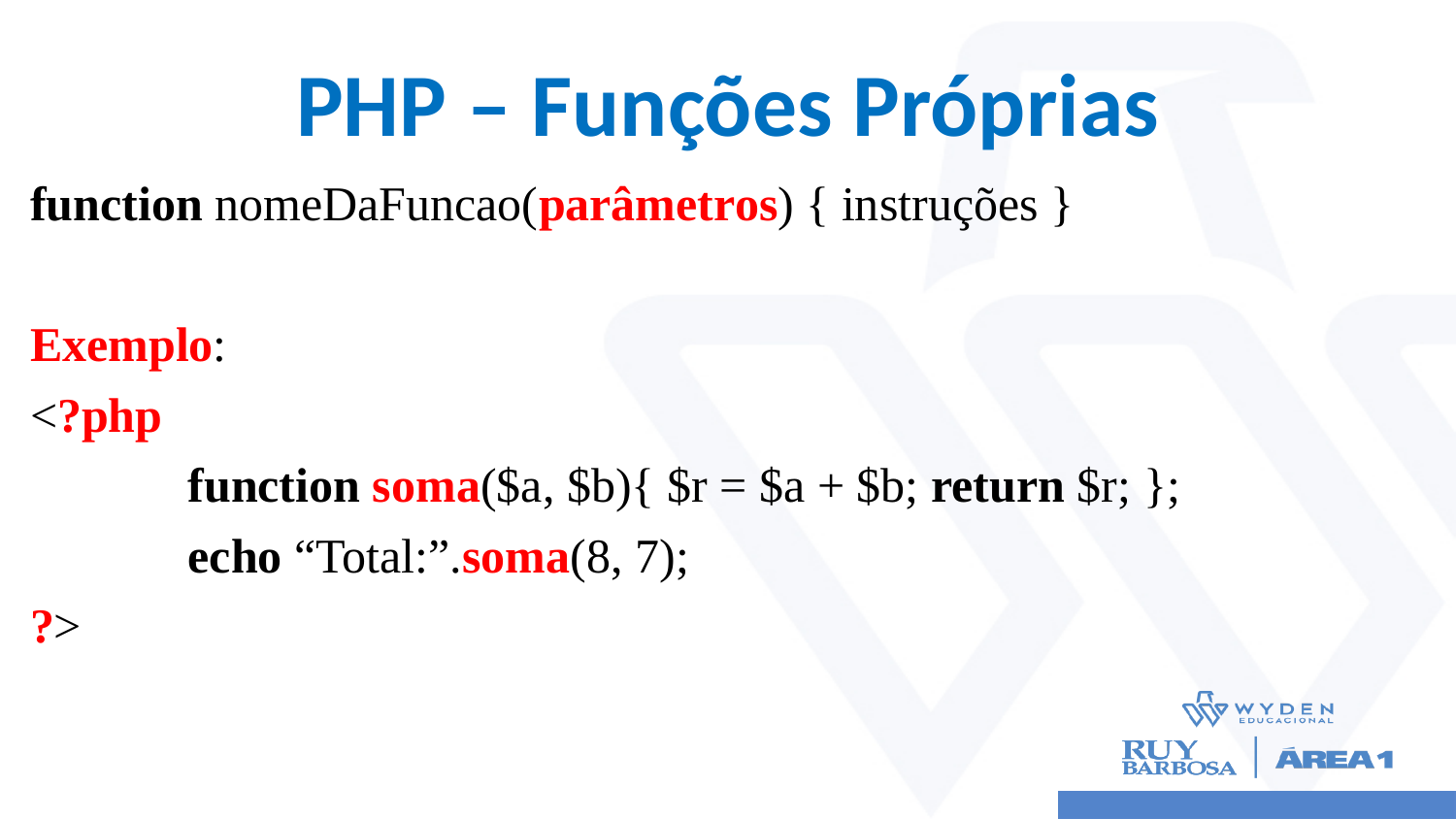

# PHP – Funções Próprias
function nomeDaFuncao(parâmetros) { instruções }

Exemplo:
<?php
	 function soma($a, $b){ $r = $a + $b; return $r; };
	 echo “Total:”.soma(8, 7);
?>